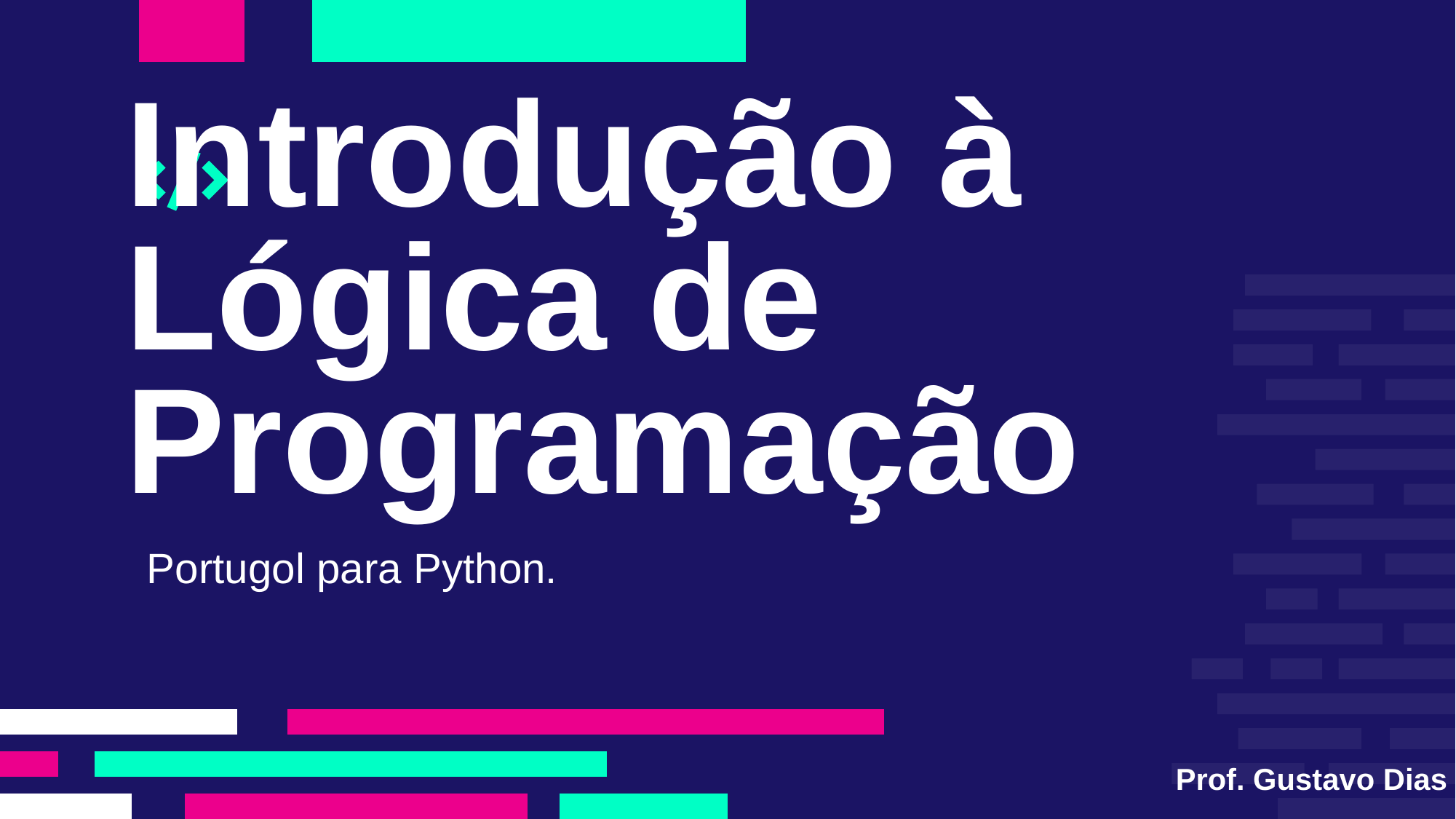

# Introdução à Lógica de Programação
Portugol para Python.
Prof. Gustavo Dias